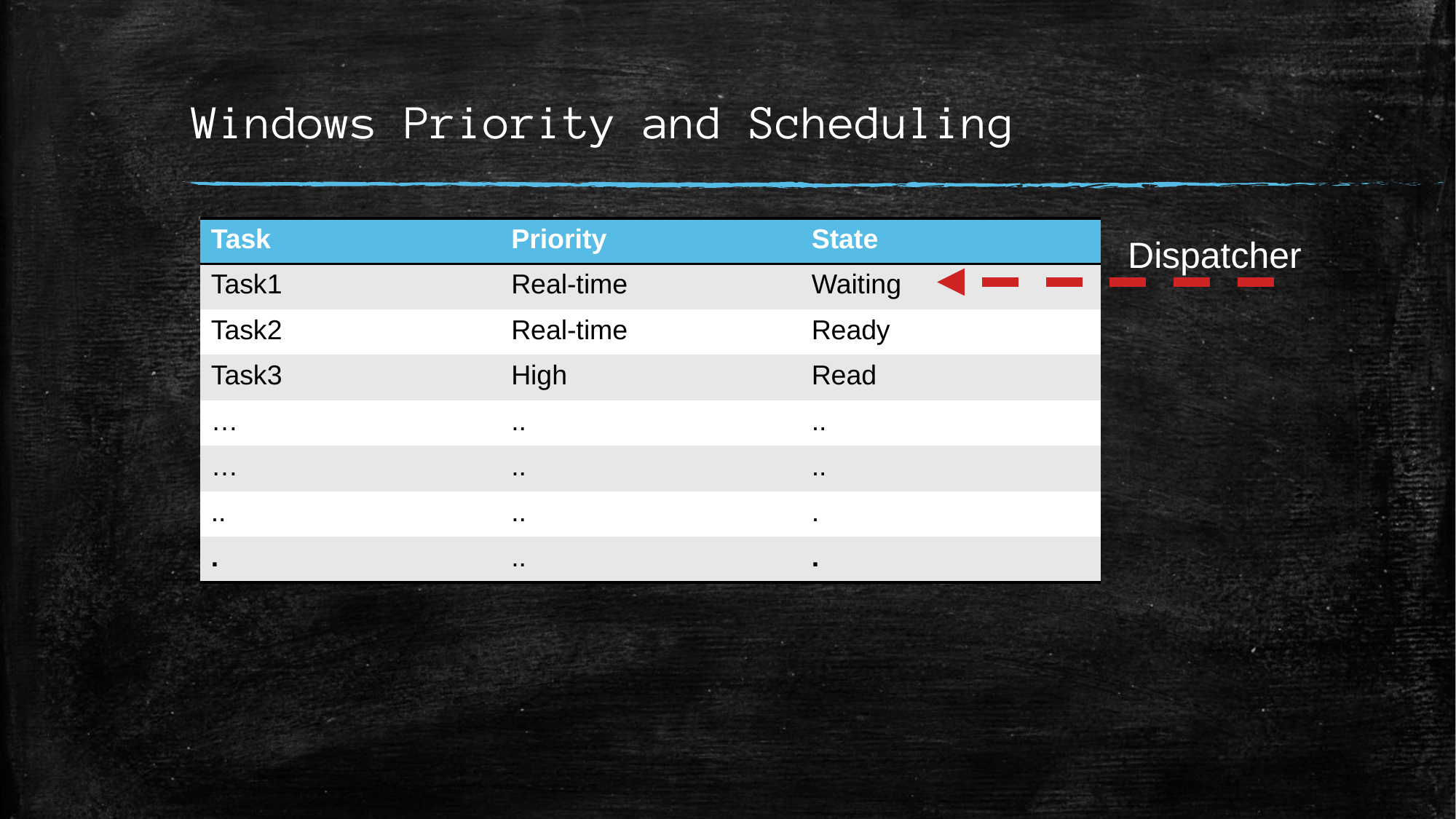

# Windows Priority and Scheduling
| Task | Priority | State |
| --- | --- | --- |
| Task1 | Real-time | Waiting |
| Task2 | Real-time | Ready |
| Task3 | High | Read |
| … | .. | .. |
| … | .. | .. |
| .. | .. | . |
| . | .. | . |
Dispatcher